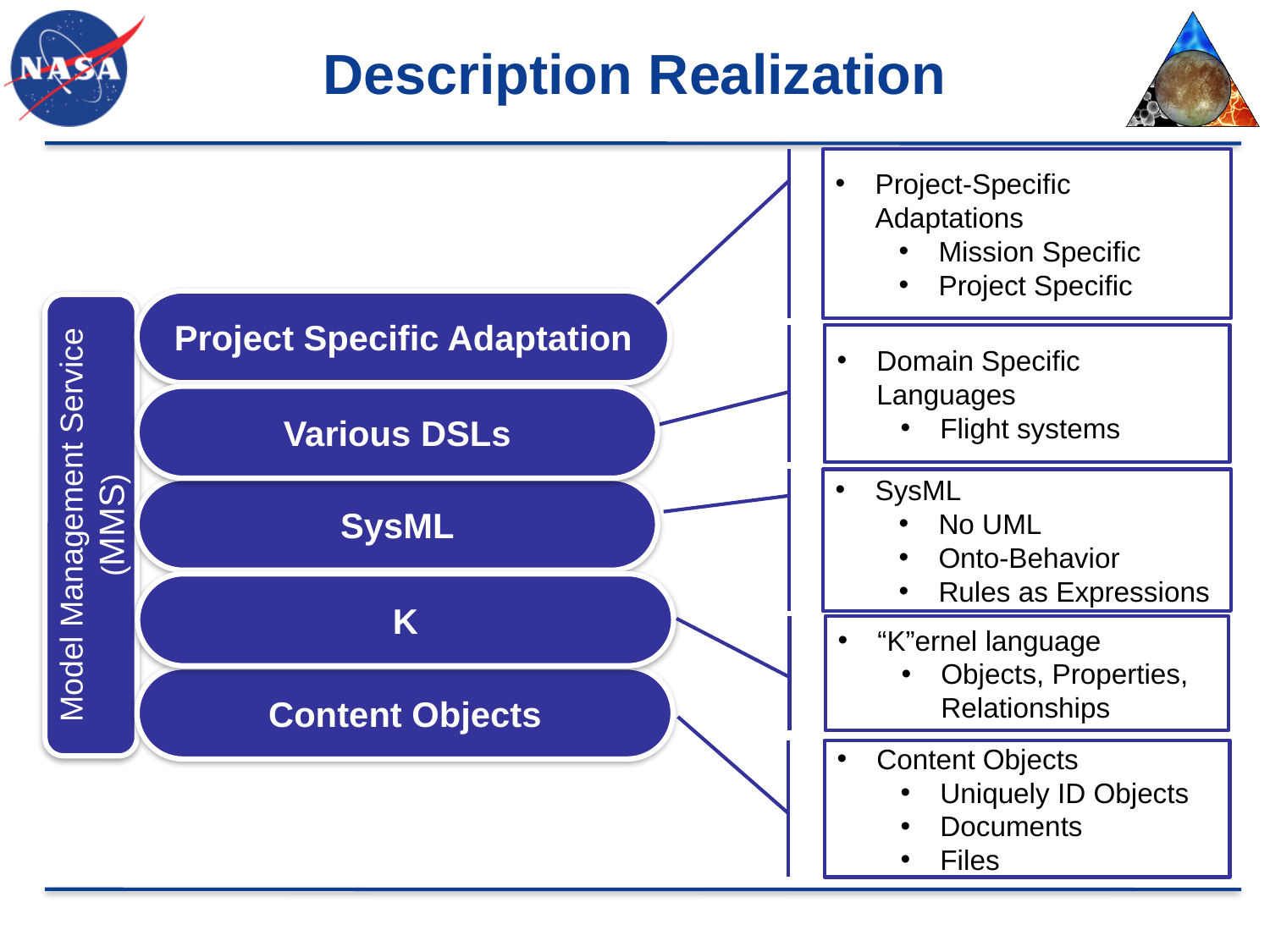

# Description Realization
Project-Specific Adaptations
Mission Specific
Project Specific
Project Specific Adaptation
Domain Specific Languages
Flight systems
Various DSLs
SysML
No UML
Onto-Behavior
Rules as Expressions
SysML
Model Management Service (MMS)
K
“K”ernel language
Objects, Properties, Relationships
Content Objects
Content Objects
Uniquely ID Objects
Documents
Files